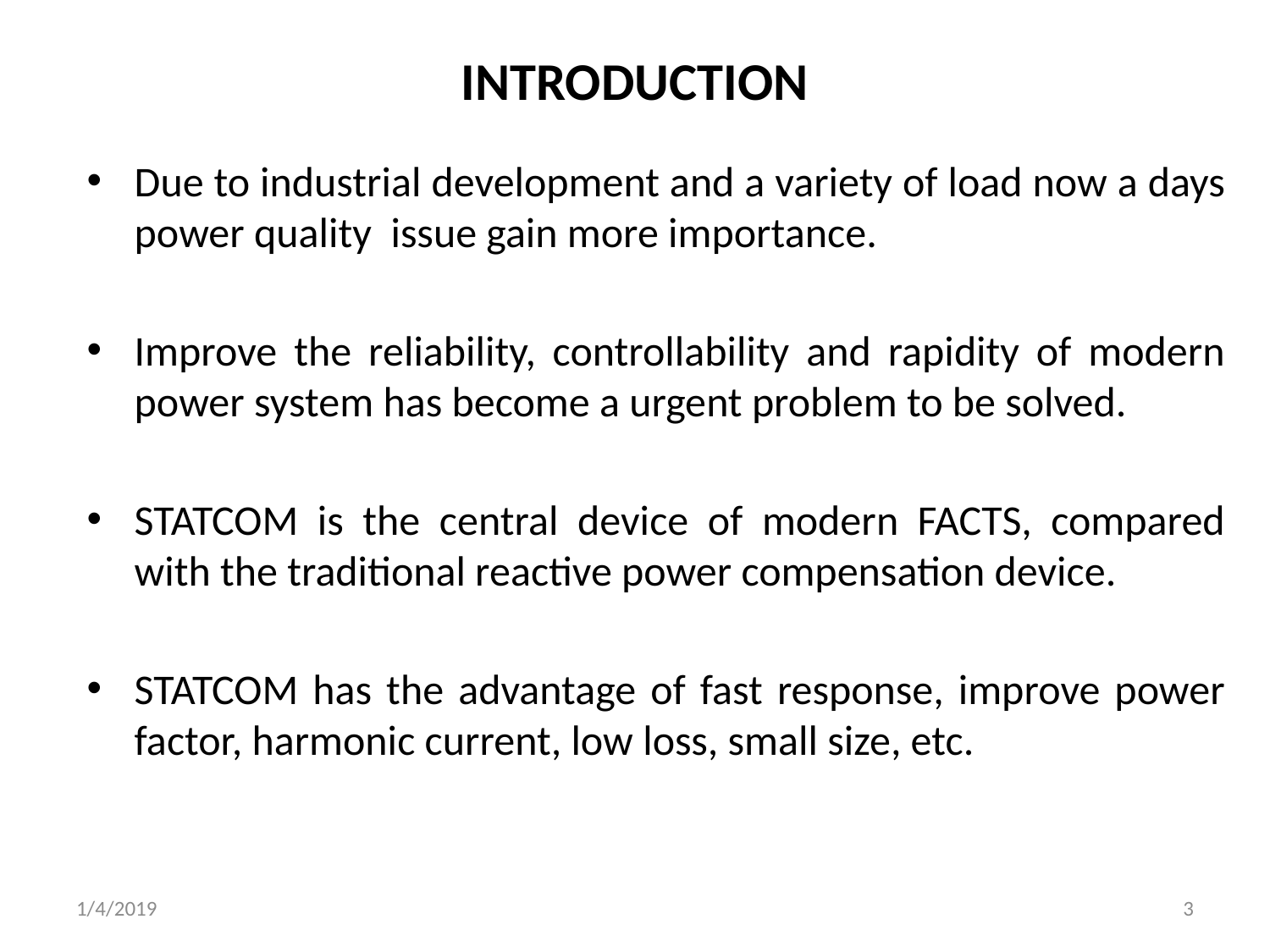

# INTRODUCTION
Due to industrial development and a variety of load now a days power quality  issue gain more importance.

Improve the reliability, controllability and rapidity of modern power system has become a urgent problem to be solved.

STATCOM is the central device of modern FACTS, compared with the traditional reactive power compensation device.

STATCOM has the advantage of fast response, improve power factor, harmonic current, low loss, small size, etc.

1/4/2019
3